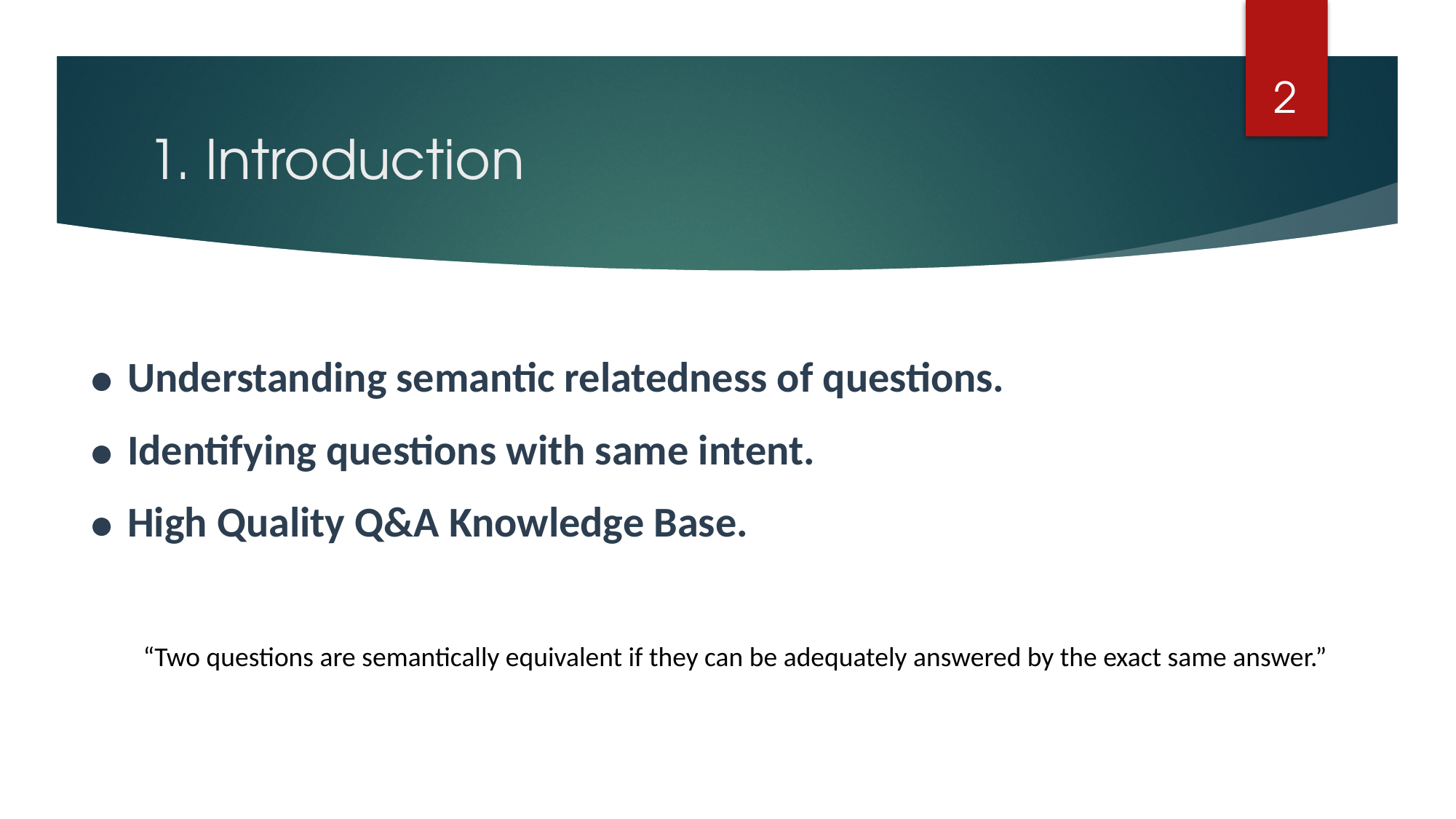

2
# 1. Introduction
Understanding semantic relatedness of questions.
Identifying questions with same intent.
High Quality Q&A Knowledge Base.

“Two questions are semantically equivalent if they can be adequately answered by the exact same answer.”